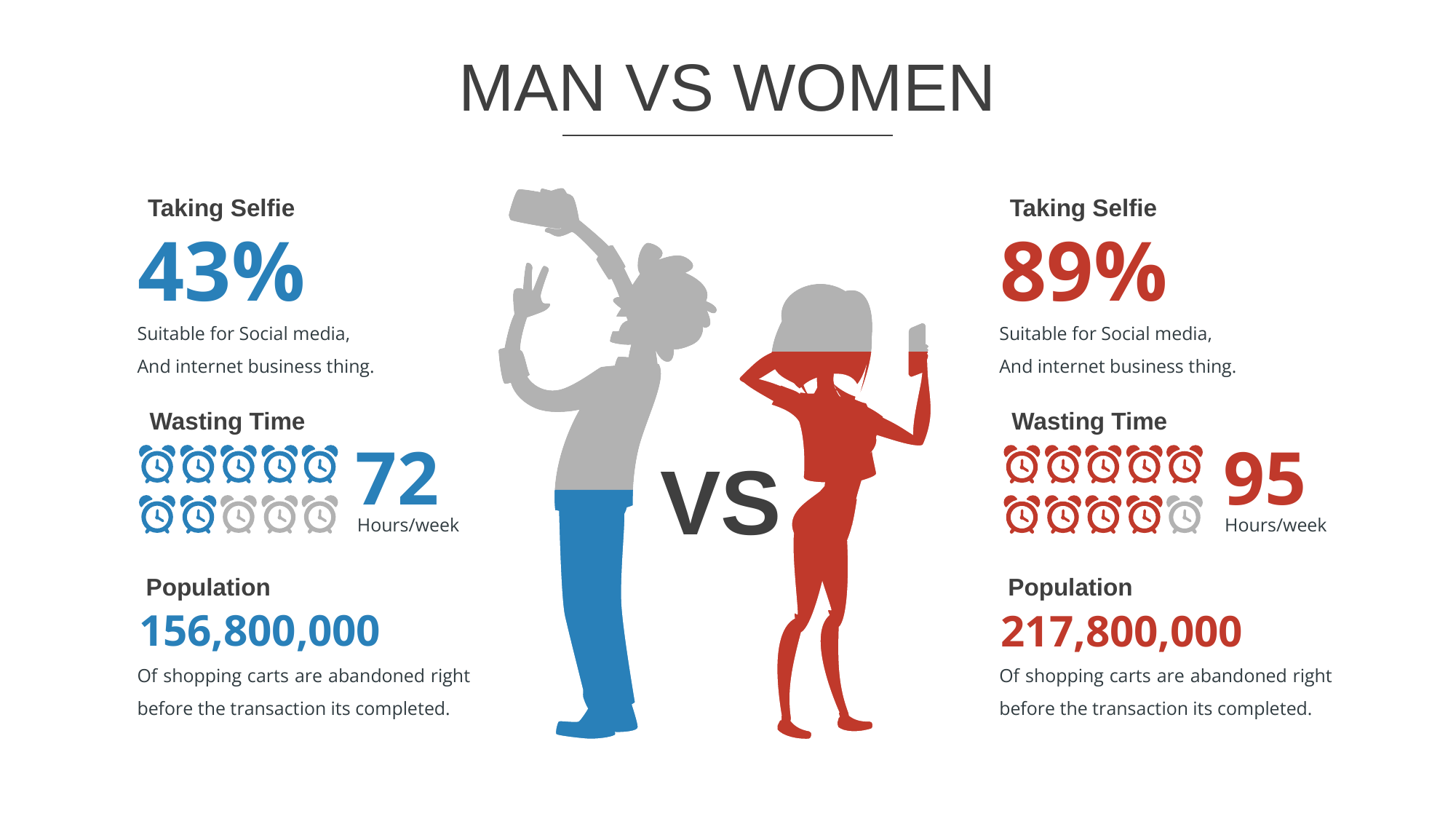

# MAN VS WOMEN

Taking Selfie
Taking Selfie

43%
89%

Suitable for Social media,
And internet business thing.
Suitable for Social media,
And internet business thing.

Wasting Time
Wasting Time
72
95
VS

Hours/week
Hours/week
Population
Population
156,800,000
217,800,000
Of shopping carts are abandoned right before the transaction its completed.
Of shopping carts are abandoned right before the transaction its completed.